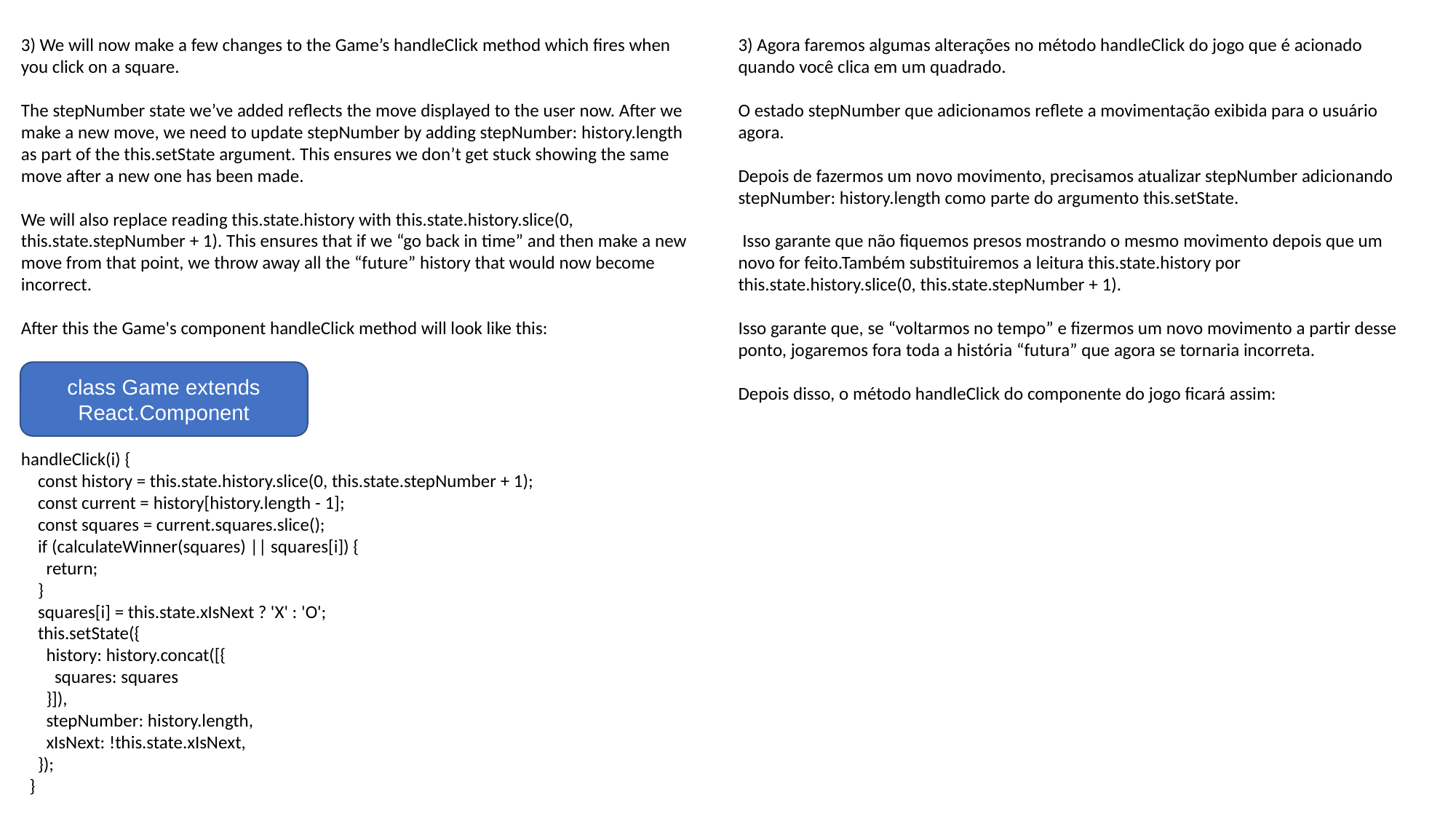

3) We will now make a few changes to the Game’s handleClick method which fires when you click on a square.

The stepNumber state we’ve added reflects the move displayed to the user now. After we make a new move, we need to update stepNumber by adding stepNumber: history.length as part of the this.setState argument. This ensures we don’t get stuck showing the same move after a new one has been made.

We will also replace reading this.state.history with this.state.history.slice(0, this.state.stepNumber + 1). This ensures that if we “go back in time” and then make a new move from that point, we throw away all the “future” history that would now become incorrect.

After this the Game's component handleClick method will look like this:

handleClick(i) {
    const history = this.state.history.slice(0, this.state.stepNumber + 1);
    const current = history[history.length - 1];
    const squares = current.squares.slice();
    if (calculateWinner(squares) || squares[i]) {
      return;
    }
    squares[i] = this.state.xIsNext ? 'X' : 'O';
    this.setState({
      history: history.concat([{
        squares: squares
      }]),
      stepNumber: history.length,
      xIsNext: !this.state.xIsNext,
    });
  }
3) Agora faremos algumas alterações no método handleClick do jogo que é acionado quando você clica em um quadrado.

O estado stepNumber que adicionamos reflete a movimentação exibida para o usuário agora.

Depois de fazermos um novo movimento, precisamos atualizar stepNumber adicionando stepNumber: history.length como parte do argumento this.setState.

 Isso garante que não fiquemos presos mostrando o mesmo movimento depois que um novo for feito.Também substituiremos a leitura this.state.history por this.state.history.slice(0, this.state.stepNumber + 1).

Isso garante que, se “voltarmos no tempo” e fizermos um novo movimento a partir desse ponto, jogaremos fora toda a história “futura” que agora se tornaria incorreta.

Depois disso, o método handleClick do componente do jogo ficará assim:
class Game extends React.Component